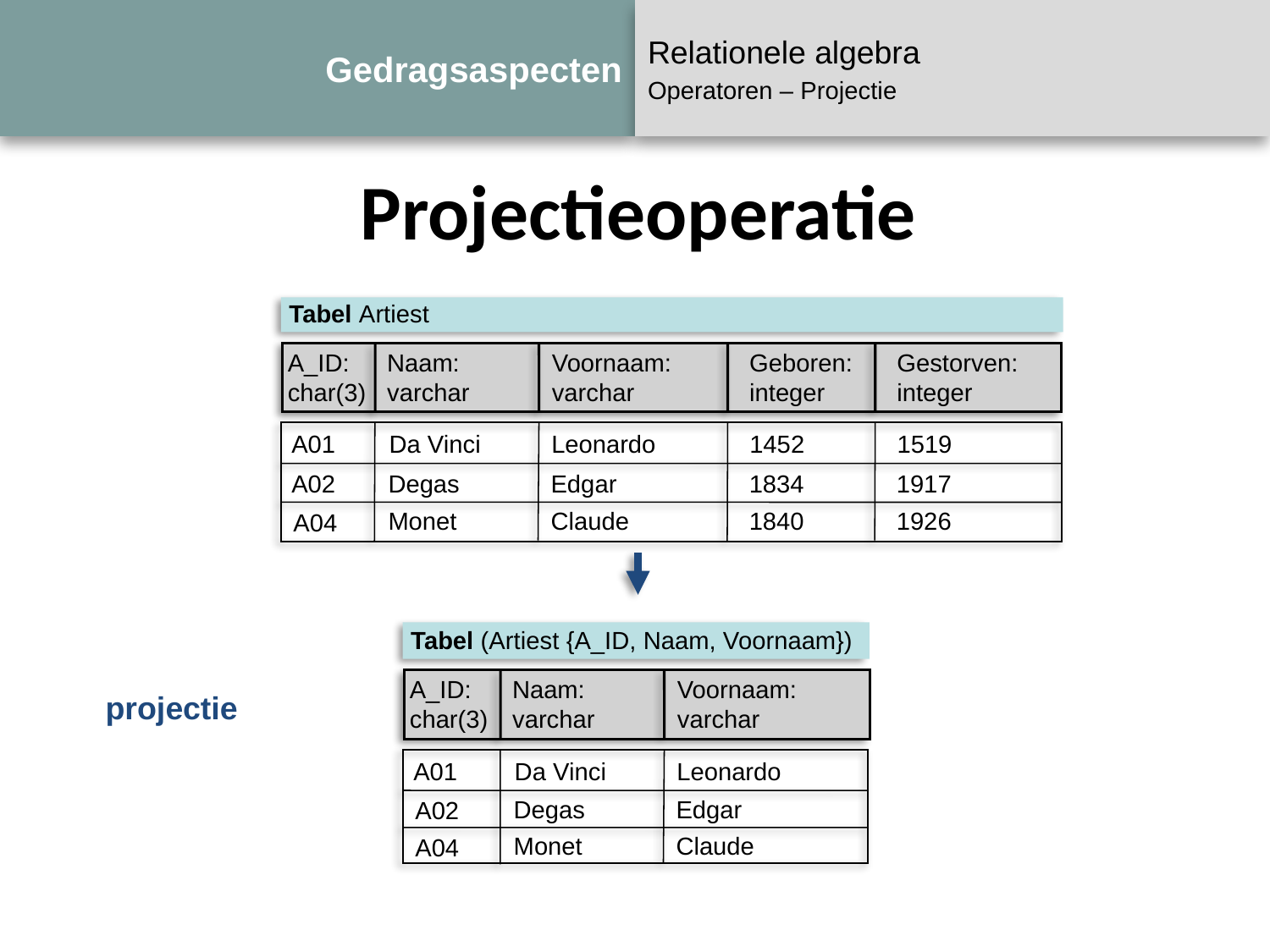

# Gedragsaspecten
Relationele algebra
Operatoren – Projectie

Projectieoperatie
Tabel Artiest

A_ID:
char(3)
Naam:
varchar
Voornaam:
varchar
Geboren:
integer
Gestorven:
integer

A01

Da Vinci
Leonardo
1452
1519
A02
Degas
Edgar
1834
1917

Monet
Claude
1840
1926
A04

Tabel (Artiest {A_ID, Naam, Voornaam})

A_ID:
char(3)
Naam:
varchar
Voornaam:
varchar

projectie

A01

Da Vinci
Leonardo
Degas
Edgar
A02

Monet
Claude
A04